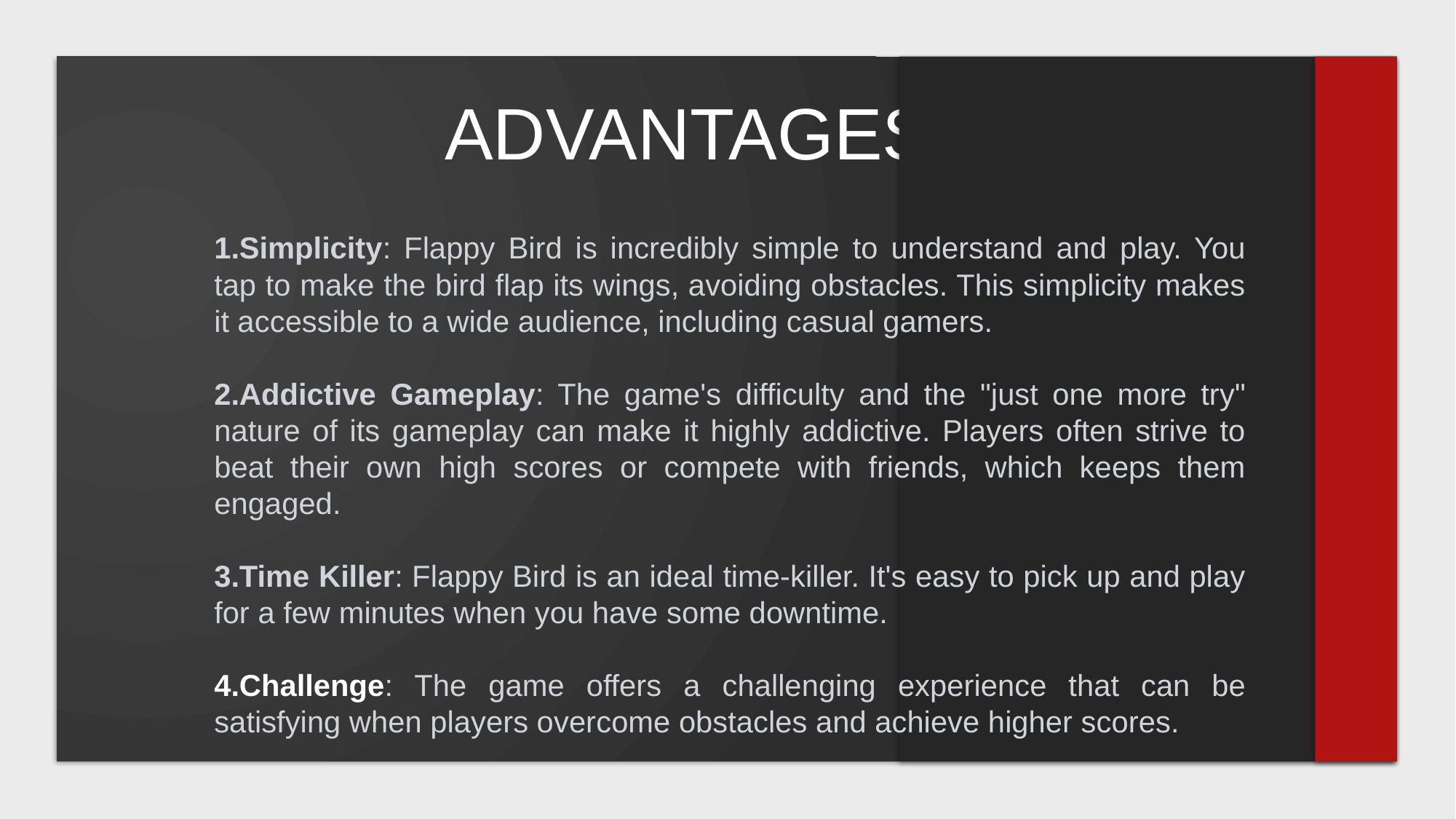

# ADVANTAGES
Simplicity: Flappy Bird is incredibly simple to understand and play. You tap to make the bird flap its wings, avoiding obstacles. This simplicity makes it accessible to a wide audience, including casual gamers.

Addictive Gameplay: The game's difficulty and the "just one more try" nature of its gameplay can make it highly addictive. Players often strive to beat their own high scores or compete with friends, which keeps them engaged.

Time Killer: Flappy Bird is an ideal time-killer. It's easy to pick up and play for a few minutes when you have some downtime.

Challenge: The game offers a challenging experience that can be satisfying when players overcome obstacles and achieve higher scores.